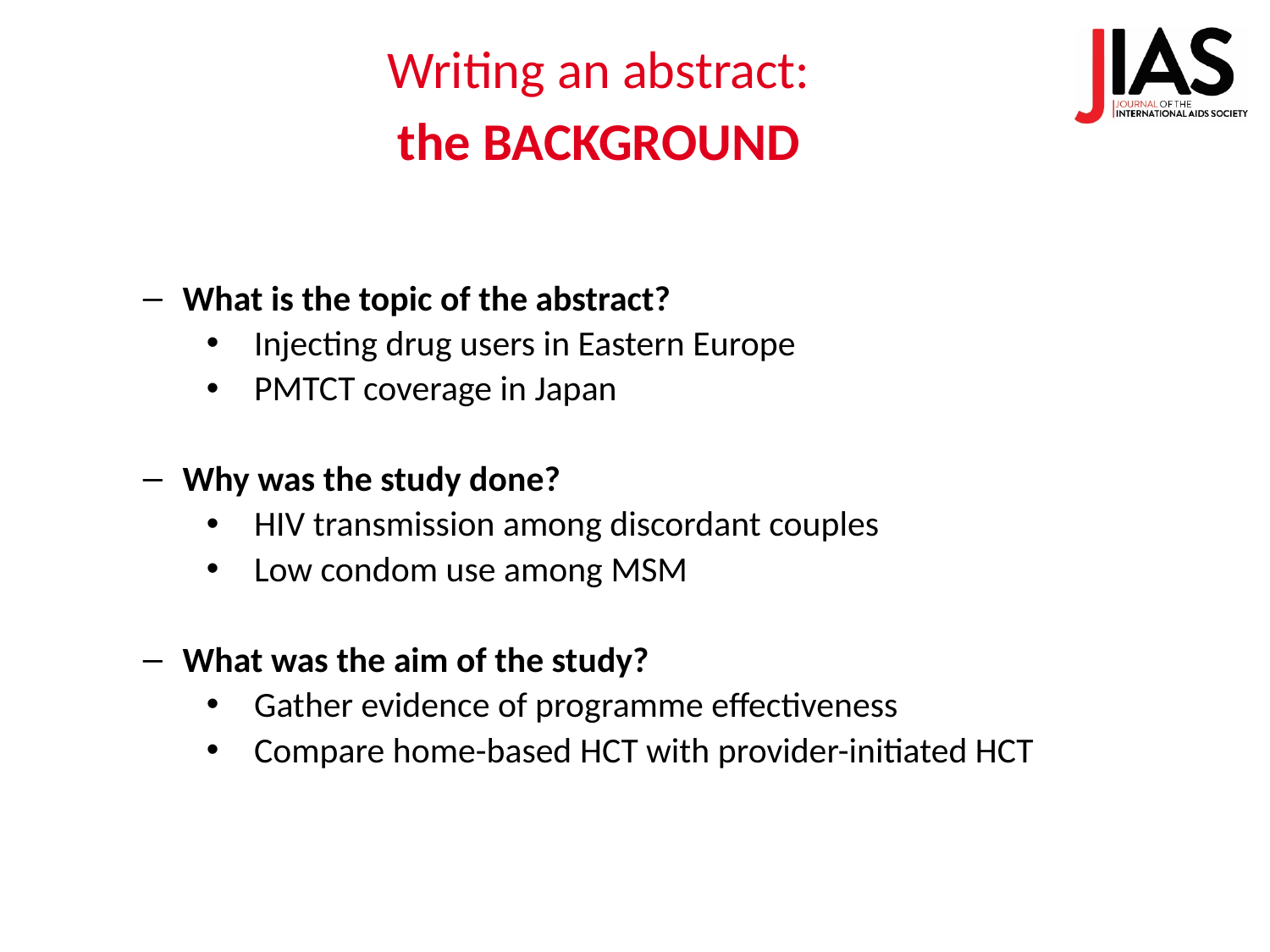

Writing an abstract:

the BACKGROUND

What is the topic of the abstract?
  Injecting drug users in Eastern Europe
  PMTCT coverage in Japan

Why was the study done?
  HIV transmission among discordant couples
  Low condom use among MSM

What was the aim of the study?
  Gather evidence of programme effectiveness
  Compare home-based HCT with provider-initiated HCT